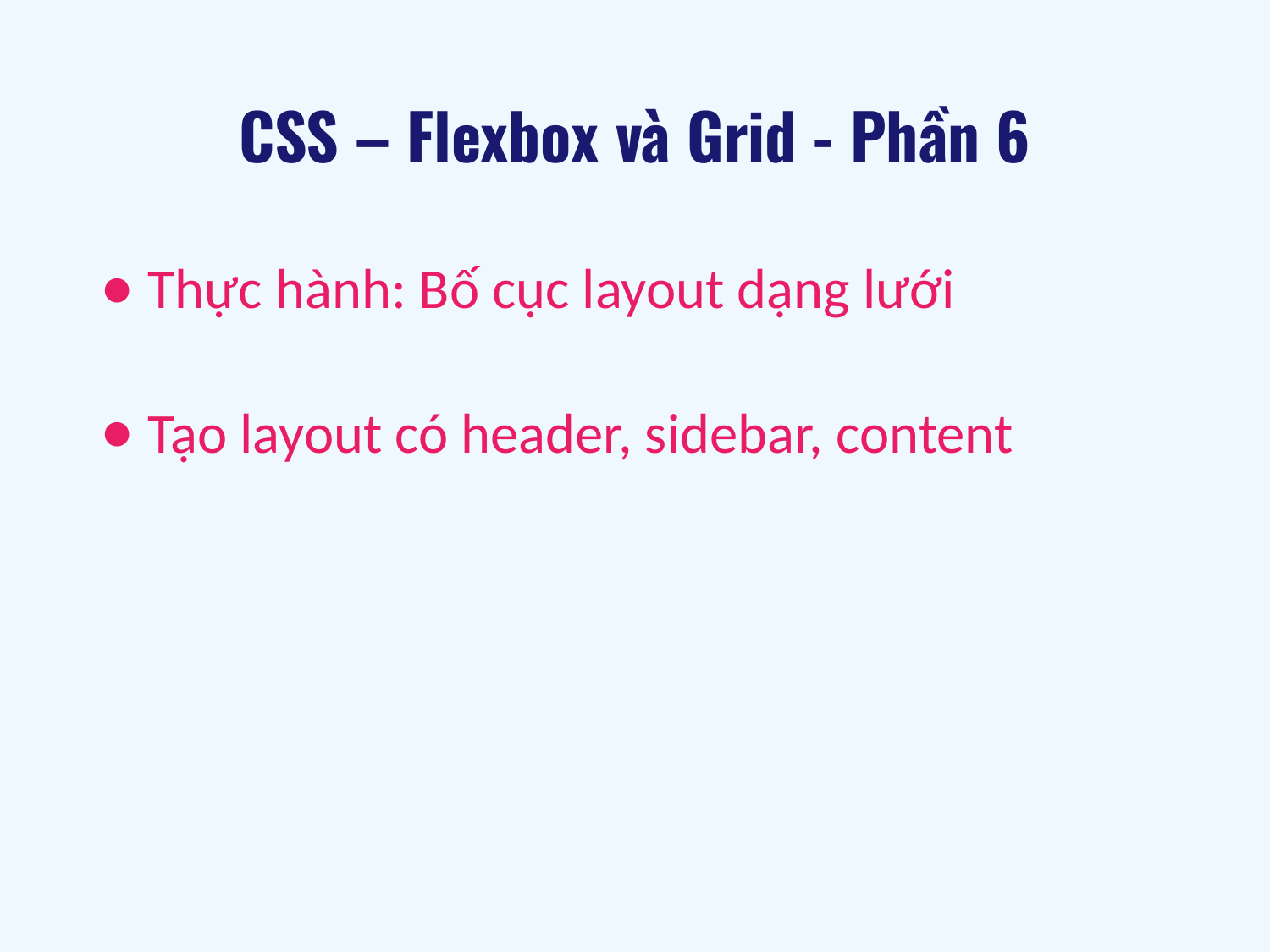

# CSS – Flexbox và Grid - Phần 6
Thực hành: Bố cục layout dạng lưới

Tạo layout có header, sidebar, content